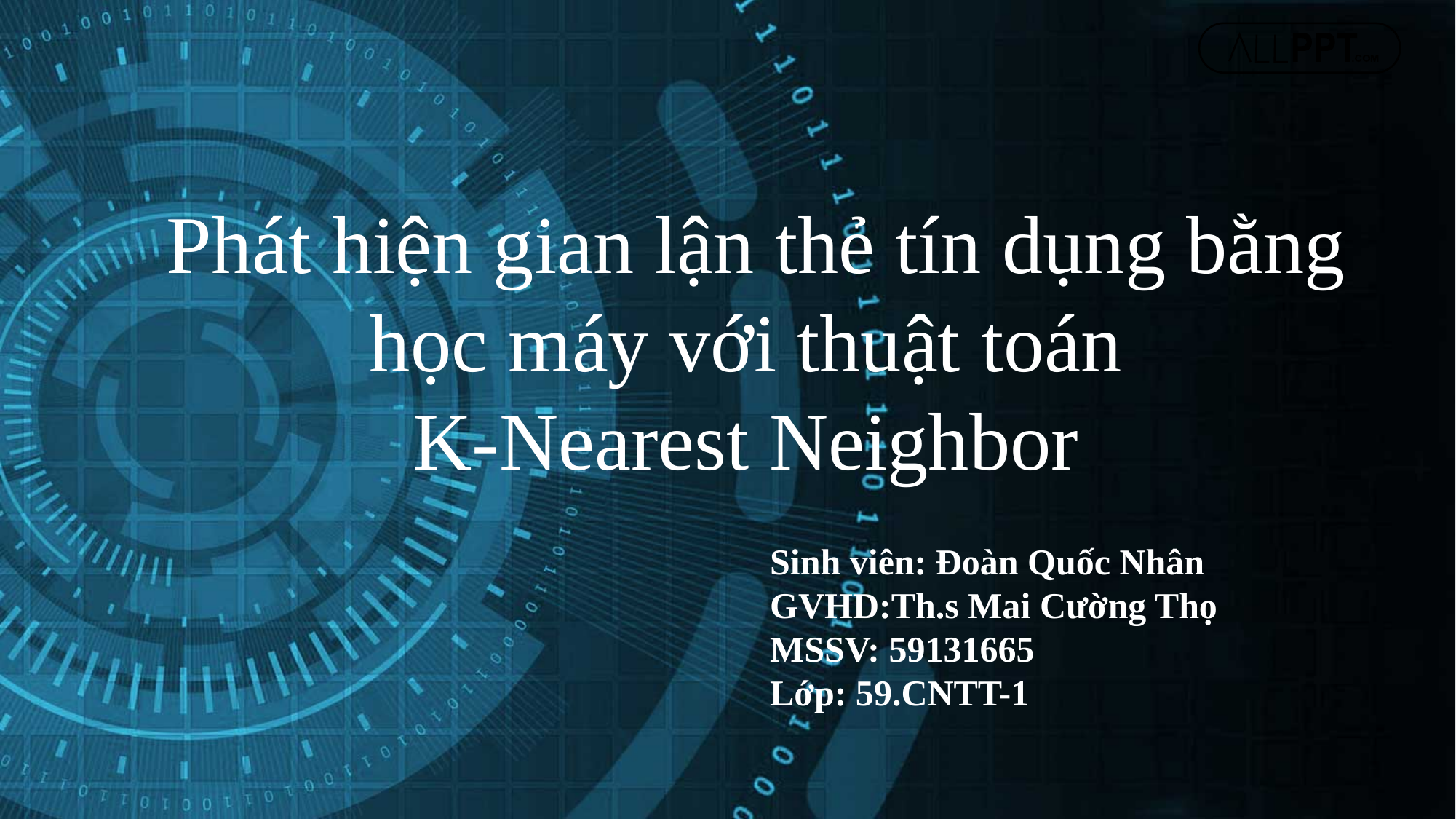

Phát hiện gian lận thẻ tín dụng bằng học máy với thuật toán
K-Nearest Neighbor
Sinh viên: Đoàn Quốc Nhân
GVHD:Th.s Mai Cường Thọ
MSSV: 59131665
Lớp: 59.CNTT-1